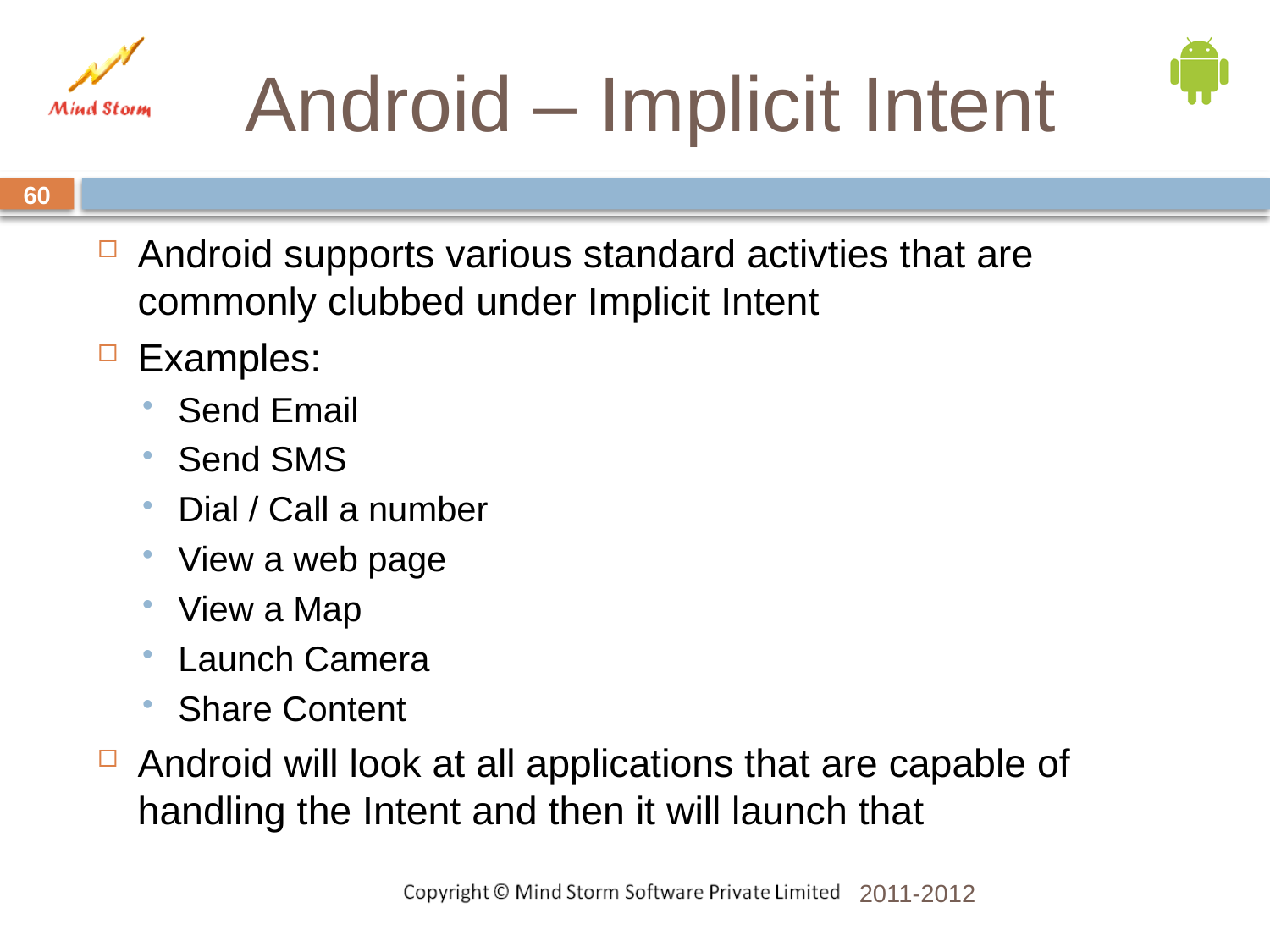

# Android – Implicit Intent
60
Android supports various standard activties that are commonly clubbed under Implicit Intent
Examples:
Send Email
Send SMS
Dial / Call a number
View a web page
View a Map
Launch Camera
Share Content
Android will look at all applications that are capable of handling the Intent and then it will launch that

2011-2012